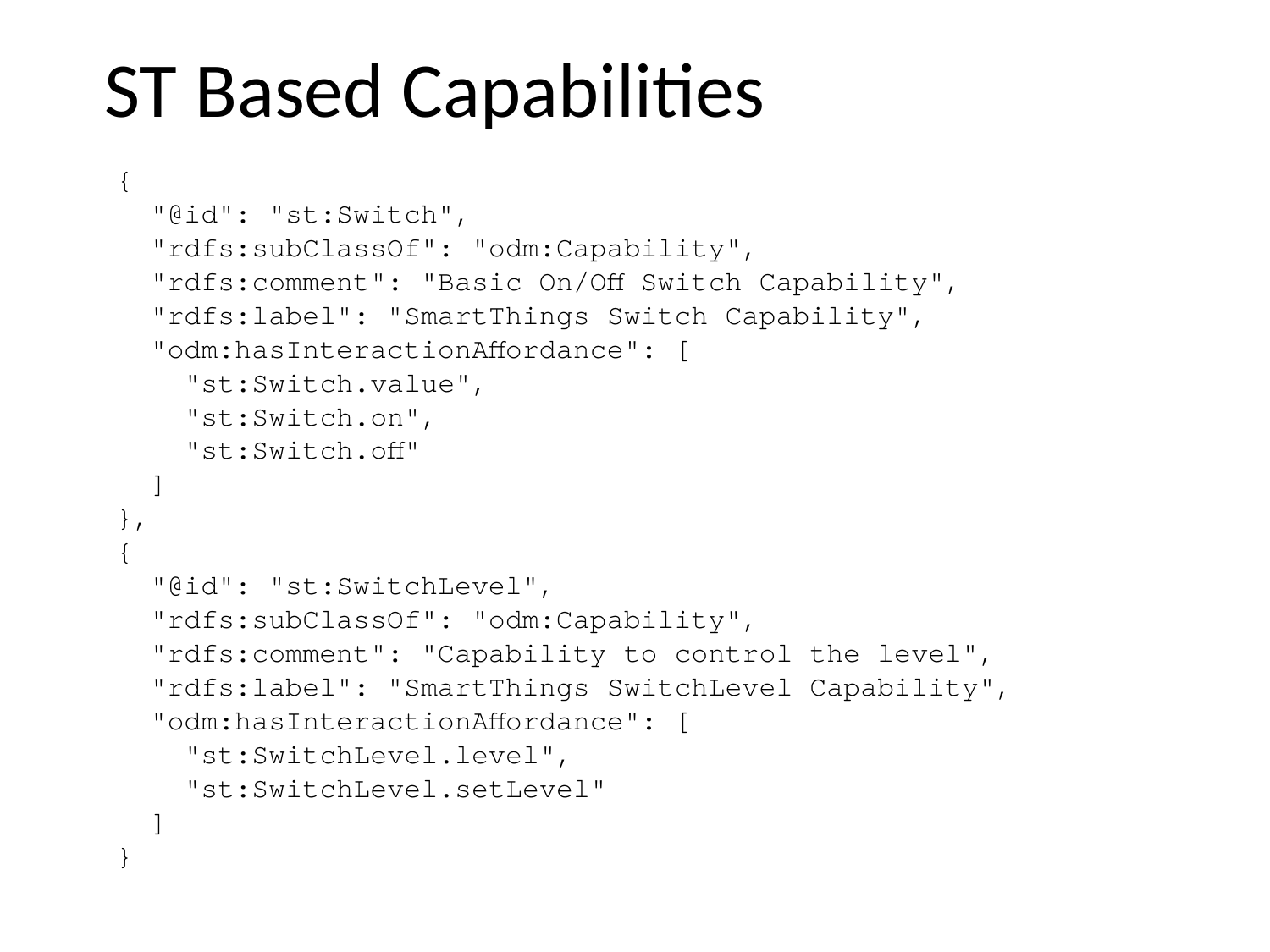

# ST Based Capabilities
{
  "@id": "st:Switch",
  "rdfs:subClassOf": "odm:Capability",
  "rdfs:comment": "Basic On/Off Switch Capability",
  "rdfs:label": "SmartThings Switch Capability",
  "odm:hasInteractionAffordance": [
    "st:Switch.value",
    "st:Switch.on",
    "st:Switch.off"
  ]
},
{
  "@id": "st:SwitchLevel",
  "rdfs:subClassOf": "odm:Capability",
  "rdfs:comment": "Capability to control the level",
  "rdfs:label": "SmartThings SwitchLevel Capability",
  "odm:hasInteractionAffordance": [
    "st:SwitchLevel.level",
    "st:SwitchLevel.setLevel"
  ]
}